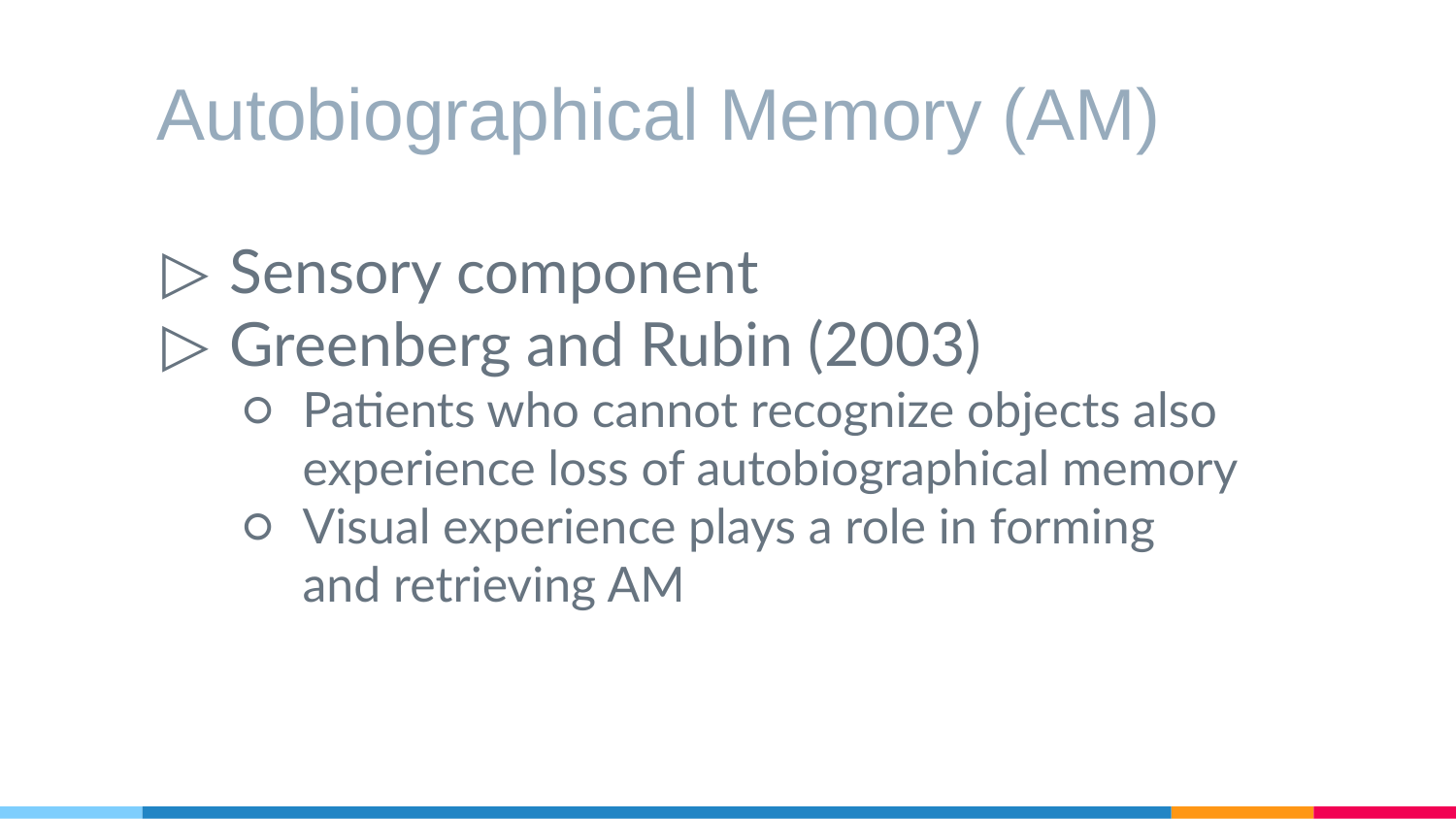

# Autobiographical Memory (AM)
Sensory component
Greenberg and Rubin (2003)
Patients who cannot recognize objects also experience loss of autobiographical memory
Visual experience plays a role in forming and retrieving AM